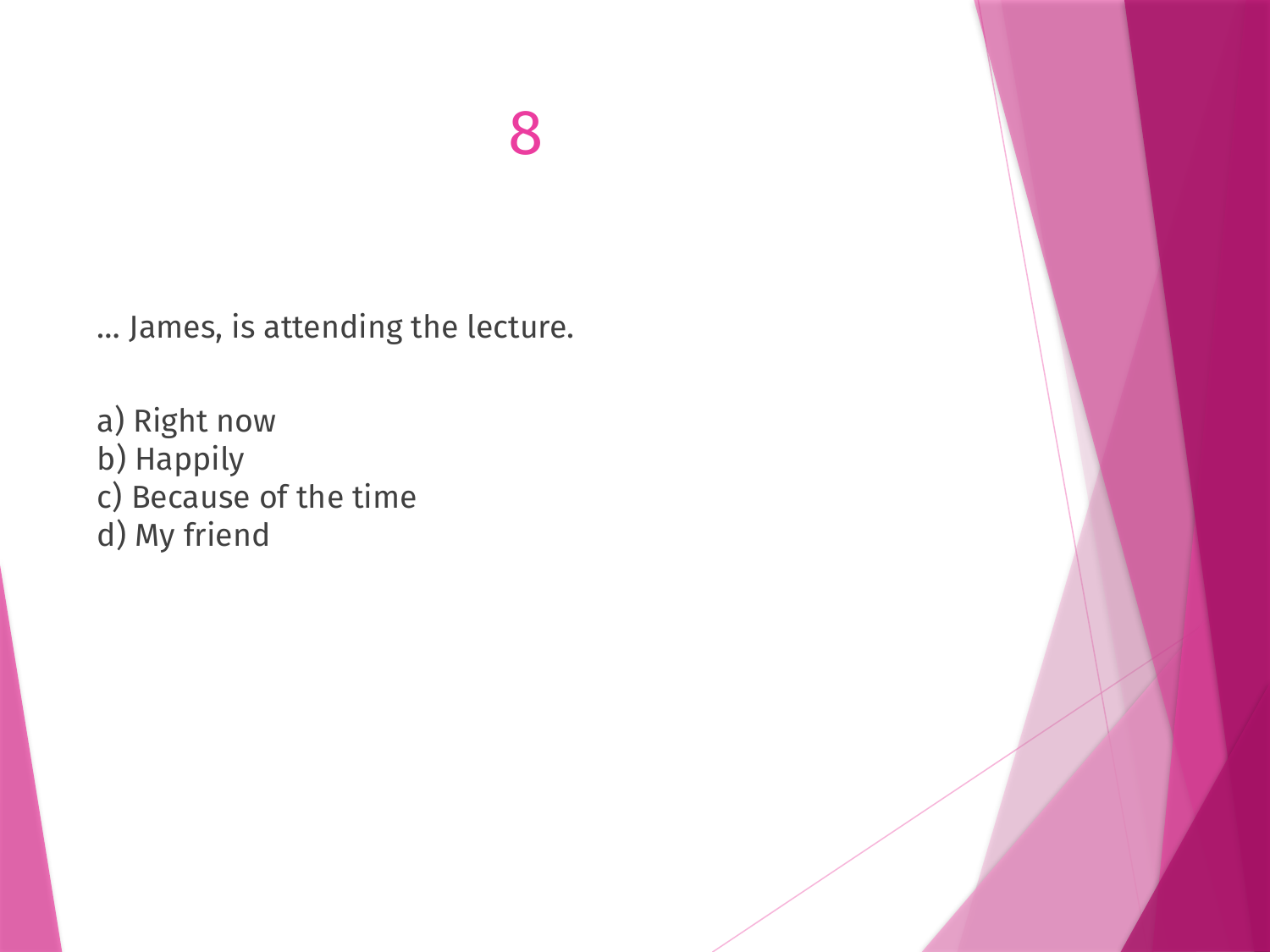

# 8
… James, is attending the lecture.
a) Right now
b) Happily
c) Because of the time
d) My friend